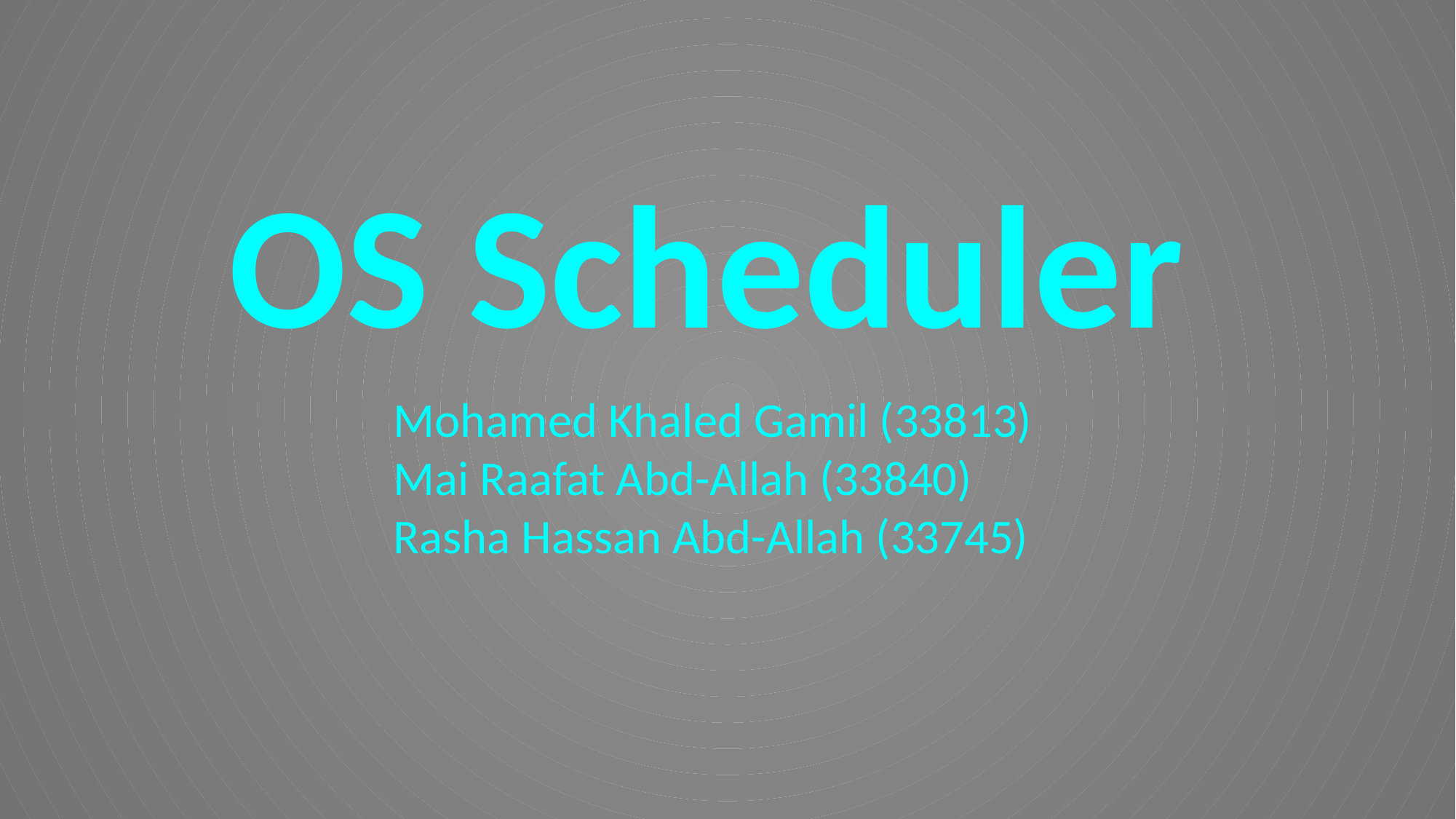

OS Scheduler
Mohamed Khaled Gamil (33813)
Mai Raafat Abd-Allah (33840)
Rasha Hassan Abd-Allah (33745)